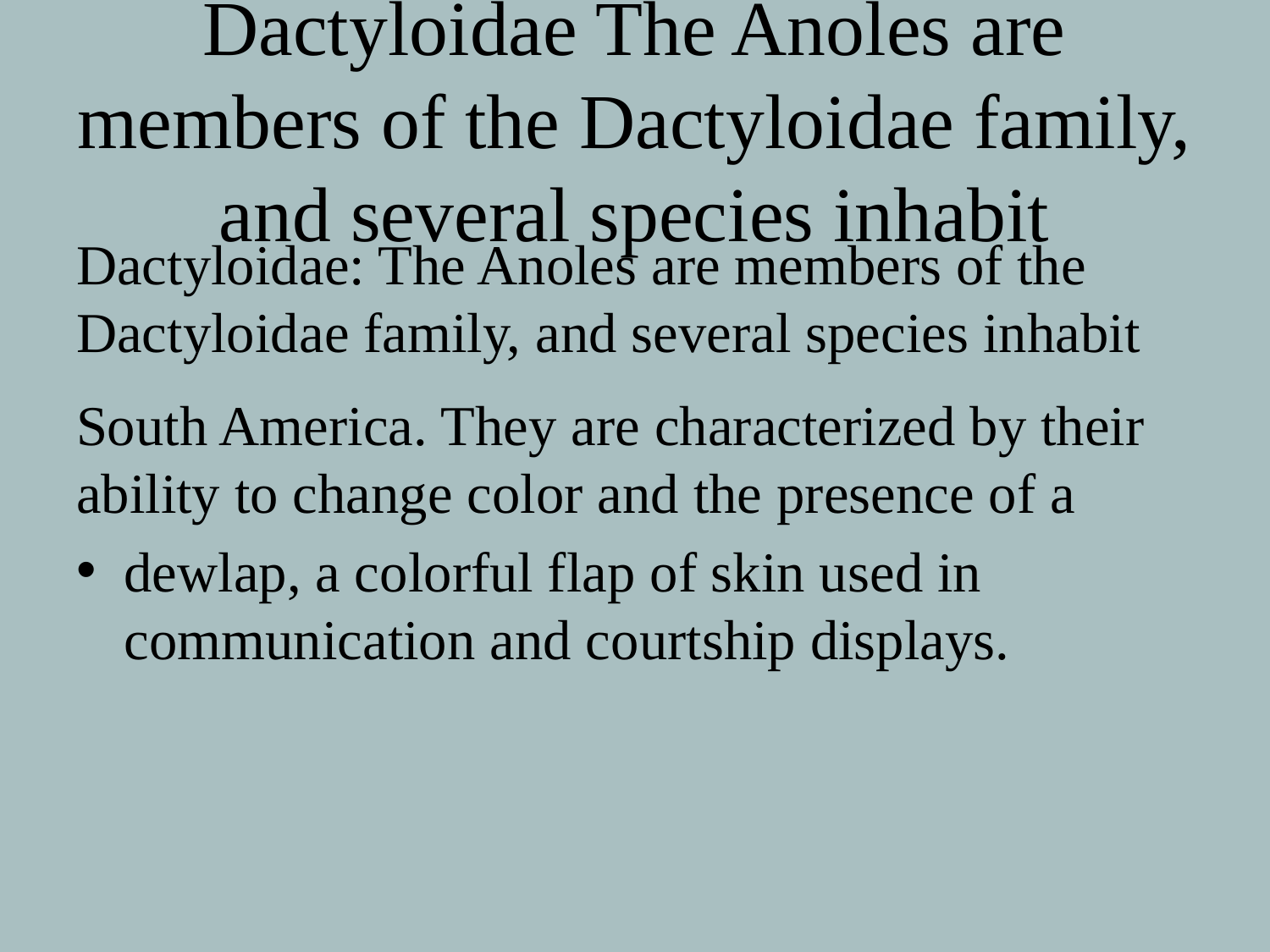

# Dactyloidae The Anoles are members of the Dactyloidae family, and several species inhabit
Dactyloidae: The Anoles are members of the Dactyloidae family, and several species inhabit
South America. They are characterized by their ability to change color and the presence of a
dewlap, a colorful flap of skin used in communication and courtship displays.